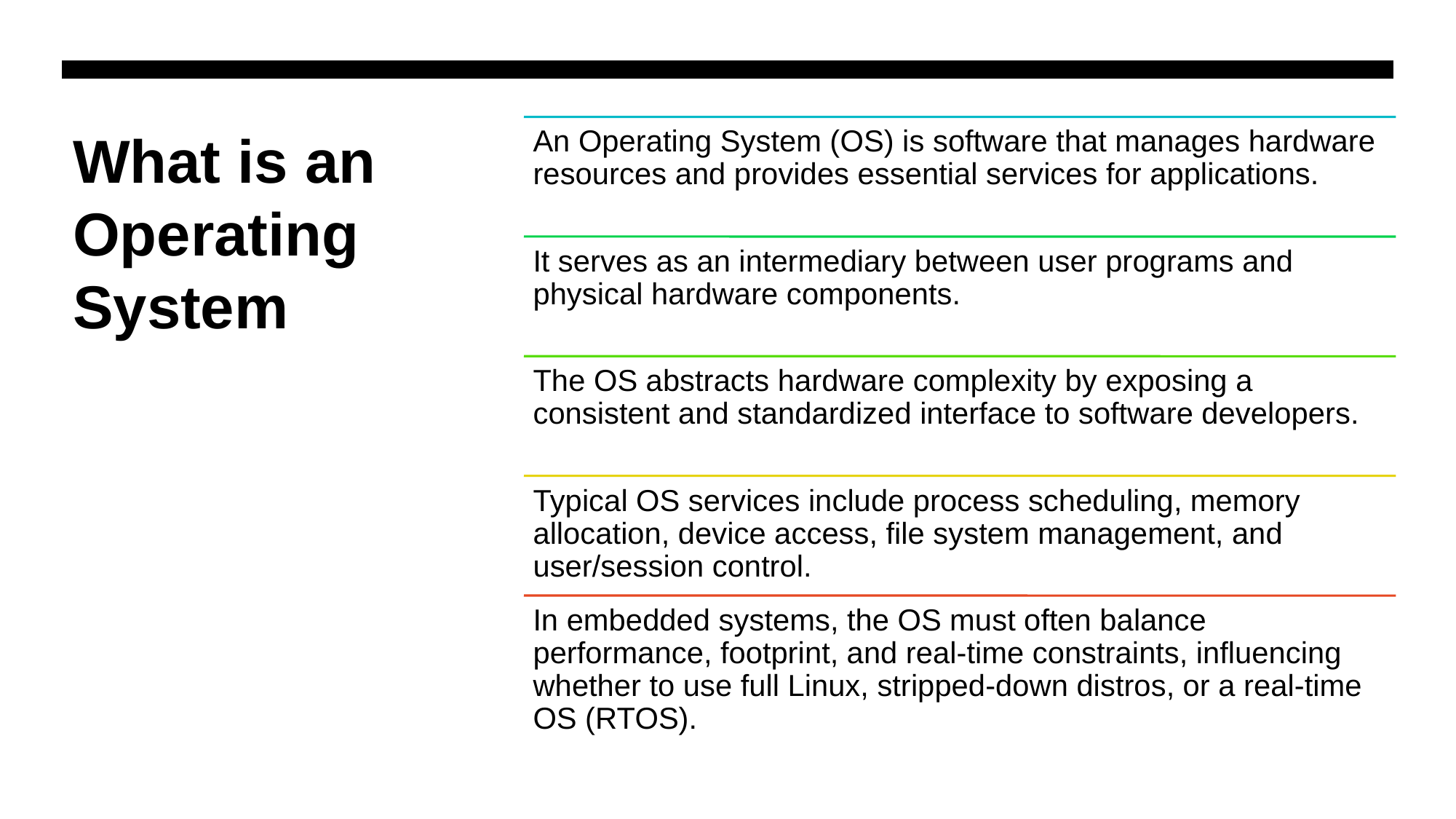

# What is an Operating System
An Operating System (OS) is software that manages hardware resources and provides essential services for applications.
It serves as an intermediary between user programs and physical hardware components.
The OS abstracts hardware complexity by exposing a consistent and standardized interface to software developers.
Typical OS services include process scheduling, memory allocation, device access, file system management, and user/session control.
In embedded systems, the OS must often balance performance, footprint, and real-time constraints, influencing whether to use full Linux, stripped-down distros, or a real-time OS (RTOS).